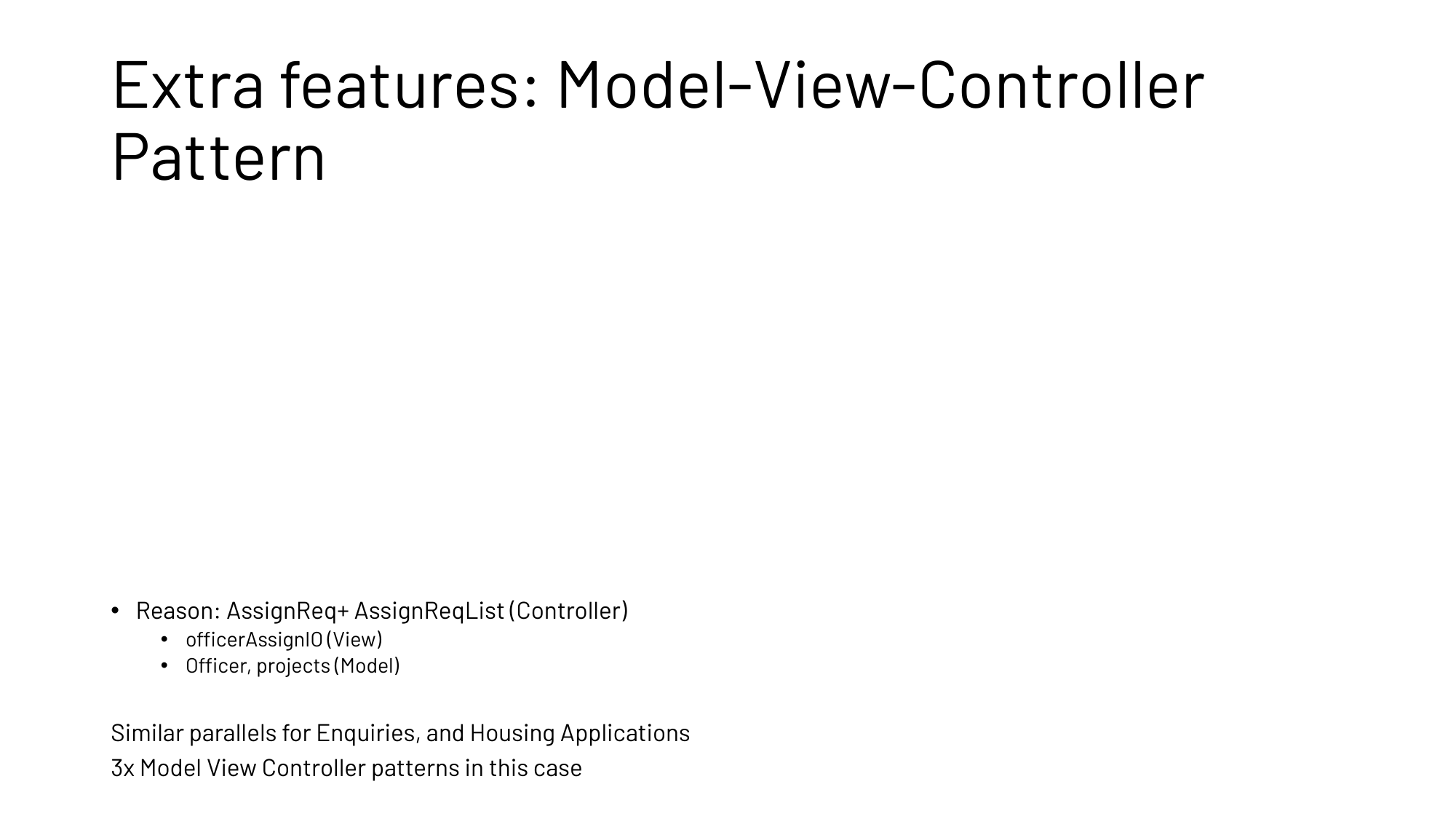

# Extra features: Model-View-Controller Pattern
Reason: AssignReq+ AssignReqList (Controller)
officerAssignIO (View)
Officer, projects (Model)

Similar parallels for Enquiries, and Housing Applications
3x Model View Controller patterns in this case